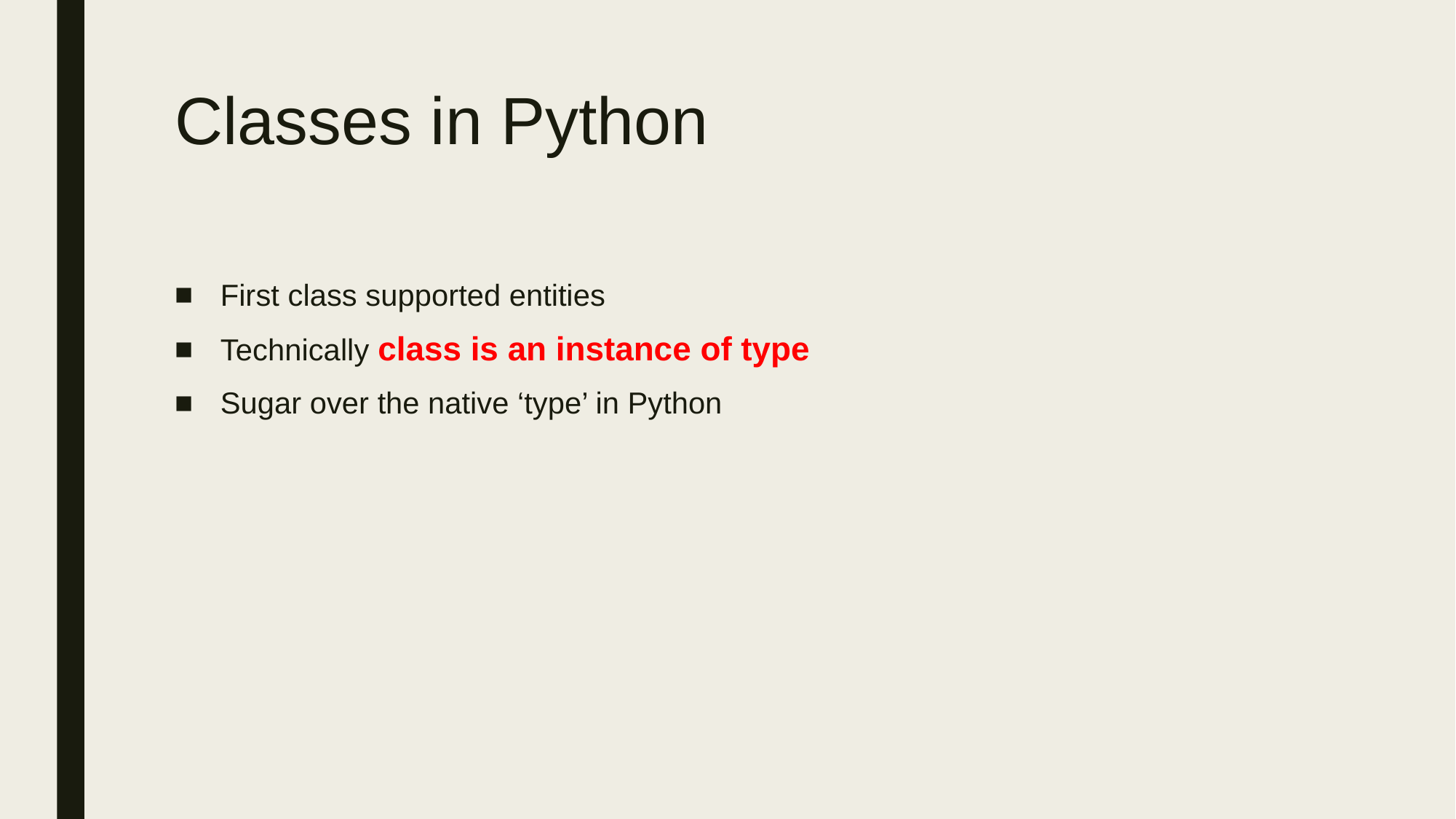

# Classes in Python
First class supported entities
Technically class is an instance of type
Sugar over the native ‘type’ in Python